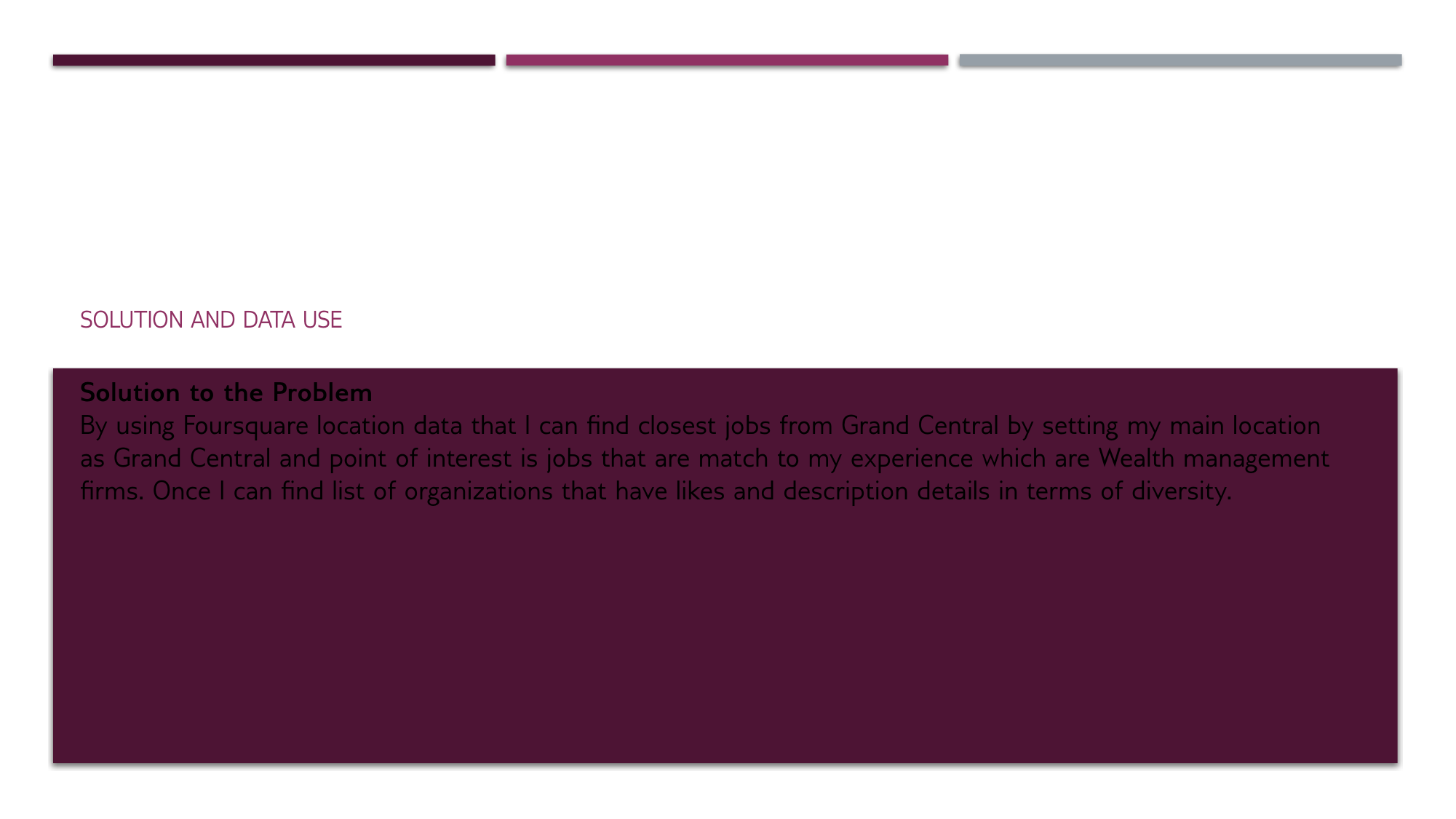

Solution and Data Use
Solution to the Problem
By using Foursquare location data that I can find closest jobs from Grand Central by setting my main location as Grand Central and point of interest is jobs that are match to my experience which are Wealth management firms. Once I can find list of organizations that have likes and description details in terms of diversity.